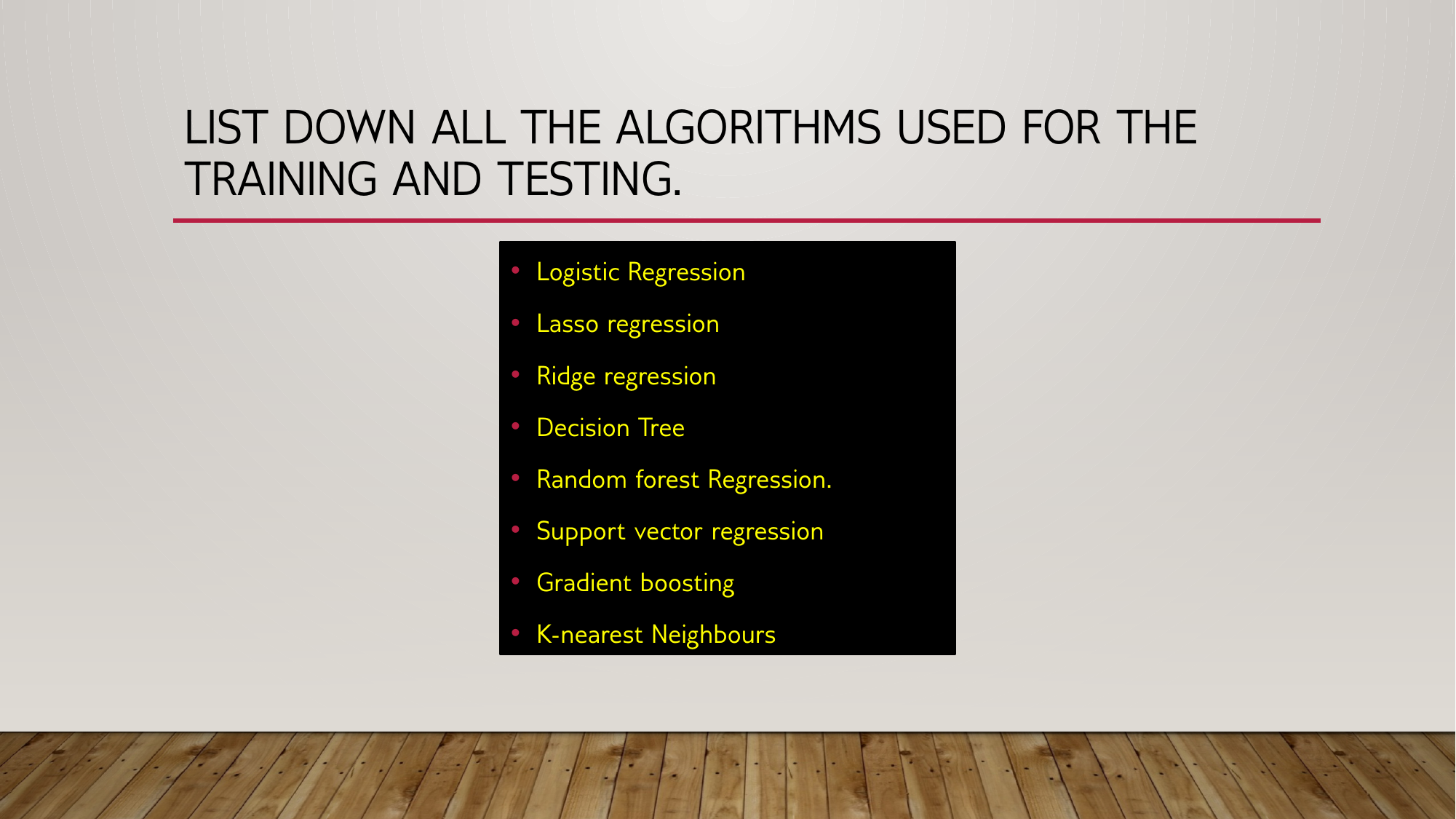

# List down all the algorithms used for the training and testing.
Logistic Regression
Lasso regression
Ridge regression
Decision Tree
Random forest Regression.
Support vector regression
Gradient boosting
K-nearest Neighbours